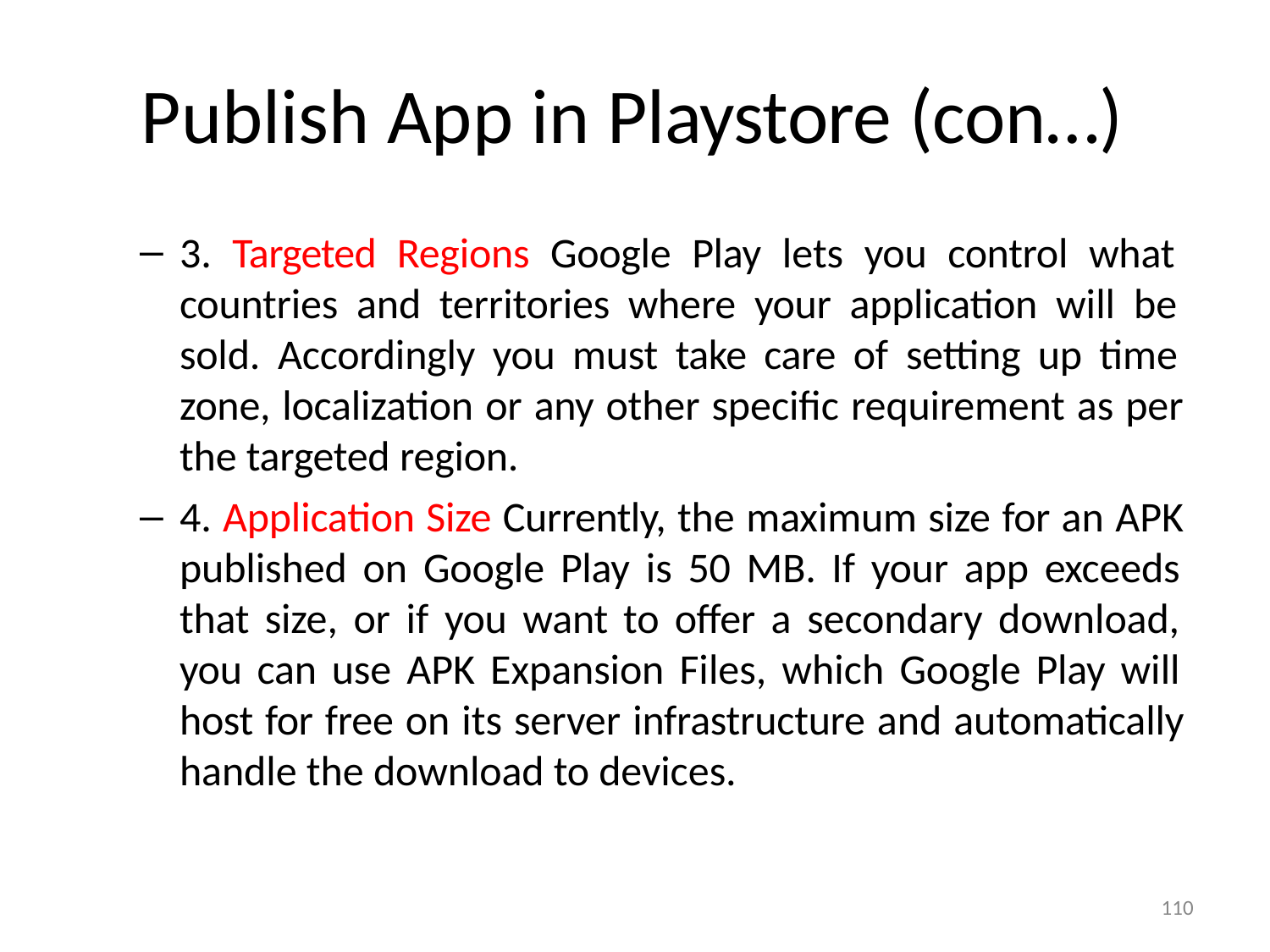

# Publish App in Playstore (con…)
3. Targeted Regions Google Play lets you control what  countries and territories where your application will be  sold. Accordingly you must take care of setting up time  zone, localization or any other specific requirement as per  the targeted region.
4. Application Size Currently, the maximum size for an APK  published on Google Play is 50 MB. If your app exceeds  that size, or if you want to offer a secondary download,  you can use APK Expansion Files, which Google Play will  host for free on its server infrastructure and automatically  handle the download to devices.
110